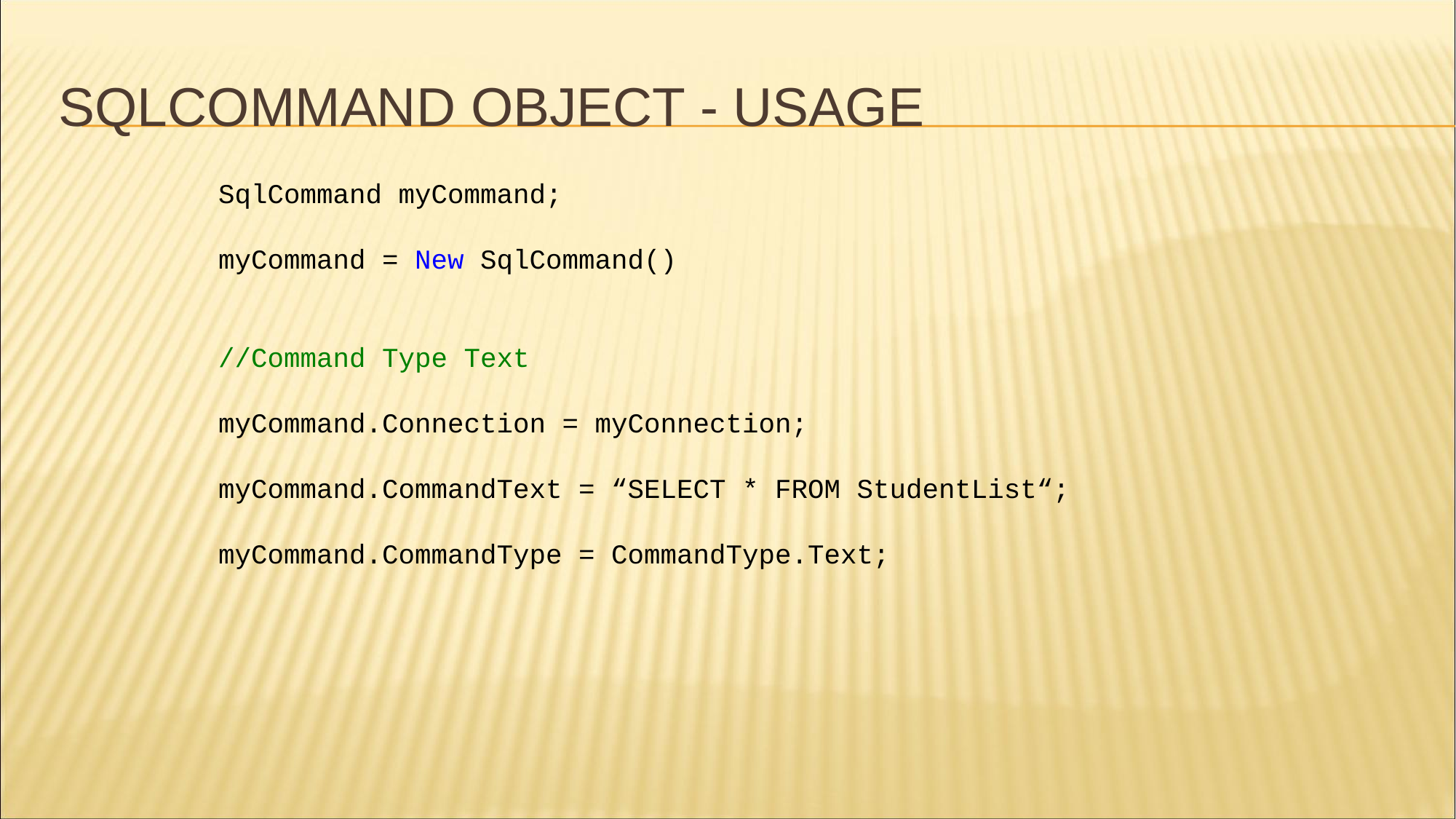

# SqlCommand Object - Usage
SqlCommand myCommand;

myCommand = New SqlCommand()

//Command Type Text

myCommand.Connection = myConnection;

myCommand.CommandText = “SELECT * FROM StudentList“;

myCommand.CommandType = CommandType.Text;